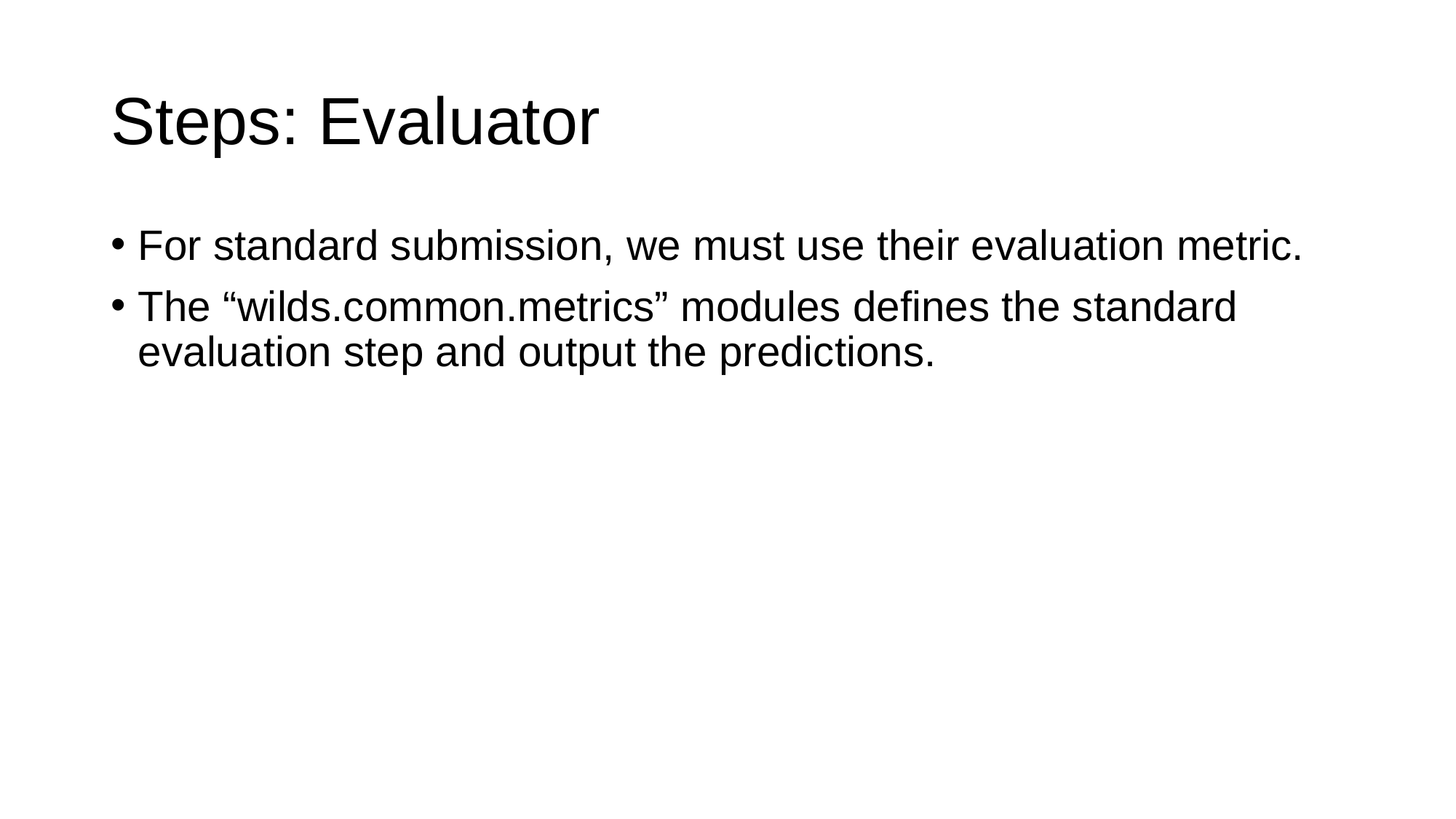

# Steps: Evaluator
For standard submission, we must use their evaluation metric.
The “wilds.common.metrics” modules defines the standard evaluation step and output the predictions.